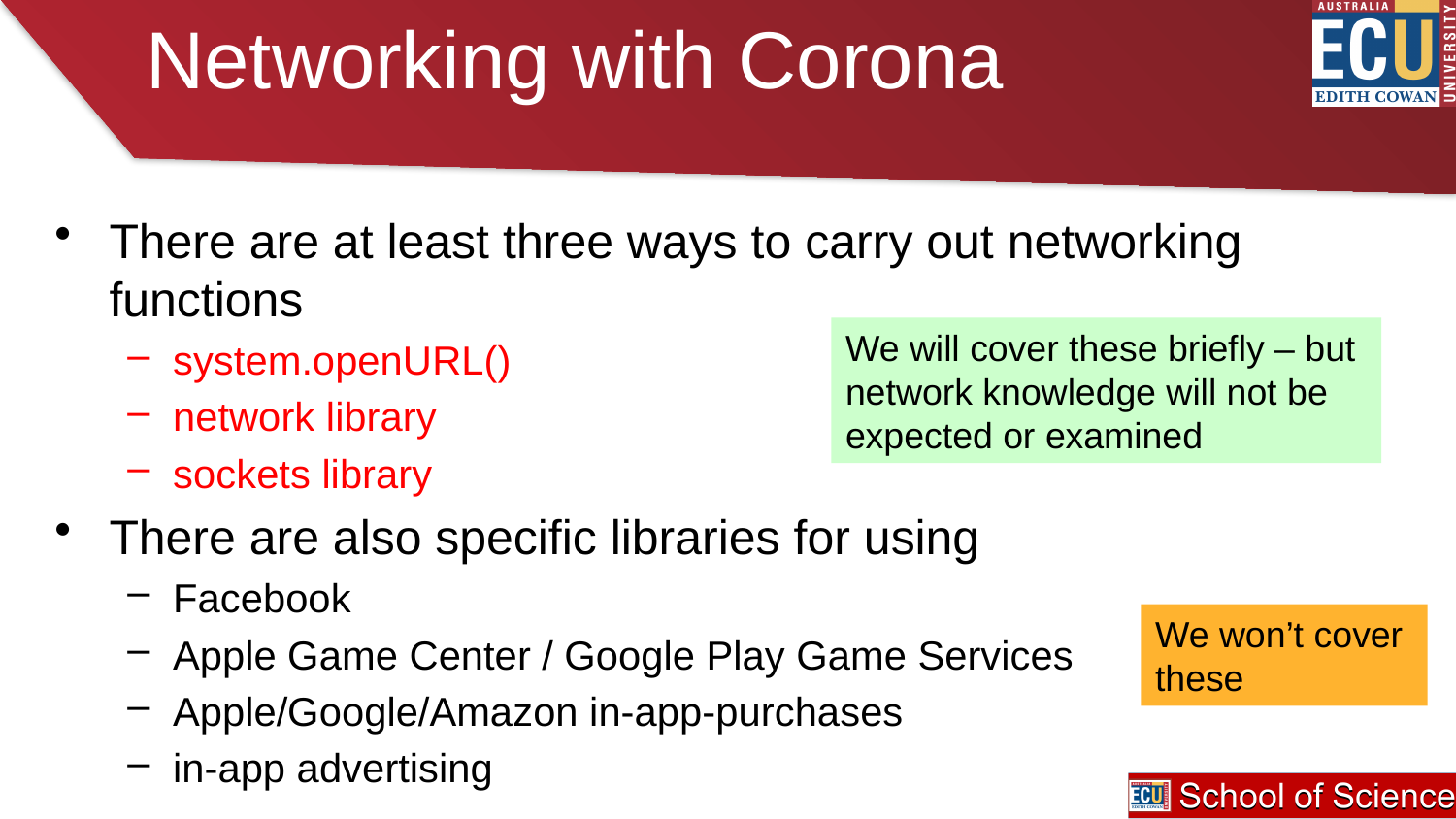

# Networking with Corona
There are at least three ways to carry out networking functions
system.openURL()
network library
sockets library
There are also specific libraries for using
Facebook
Apple Game Center / Google Play Game Services
Apple/Google/Amazon in-app-purchases
in-app advertising
We will cover these briefly – but network knowledge will not be expected or examined
We won’t cover these